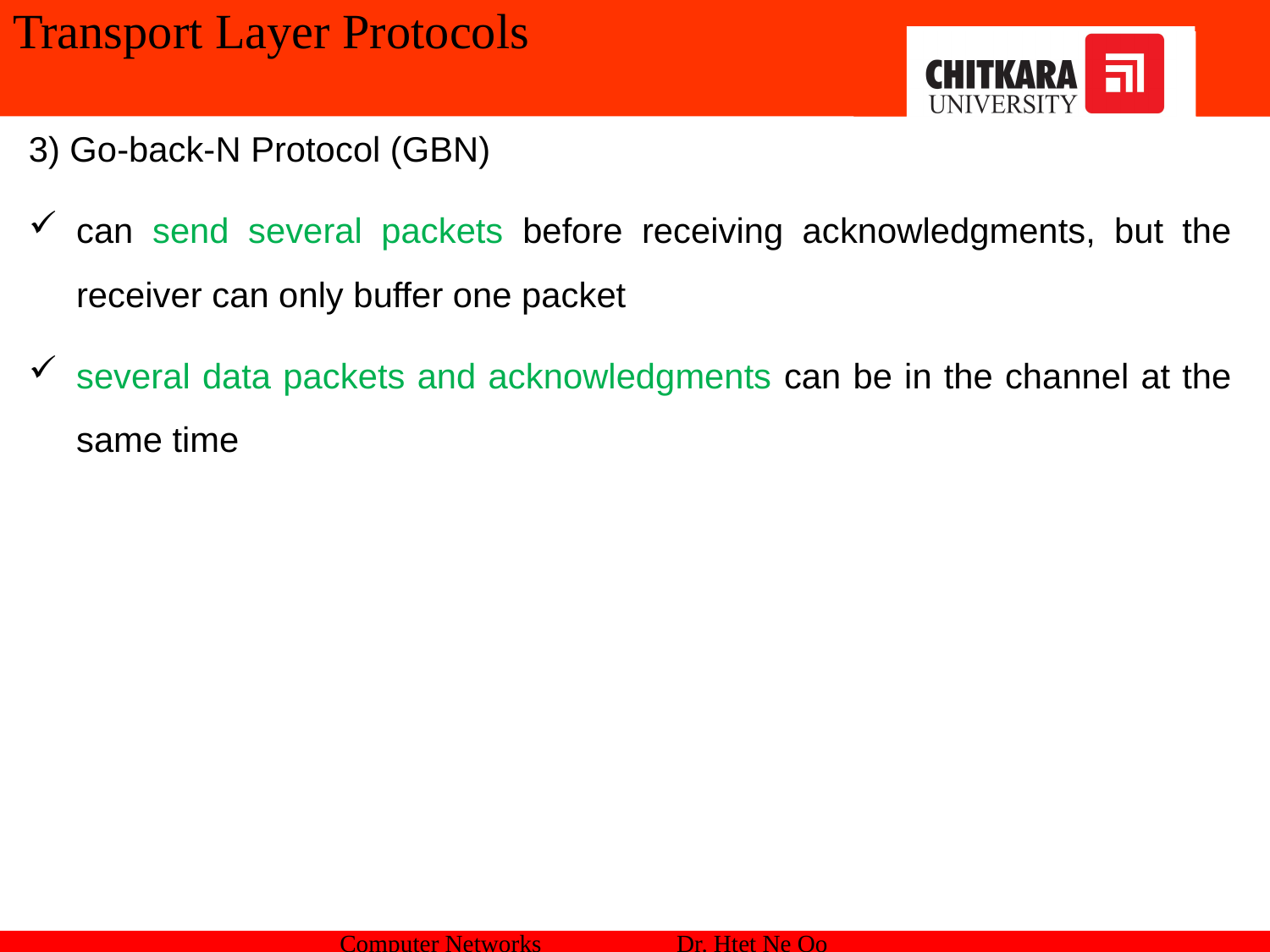

# Transport Layer Protocols
3) Go-back-N Protocol (GBN)
﻿can send several packets before receiving acknowledgments, but the receiver can only buffer one packet
﻿several data packets and acknowledgments can be in the channel at the same time

Computer Networks                      Dr. Htet Ne Oo